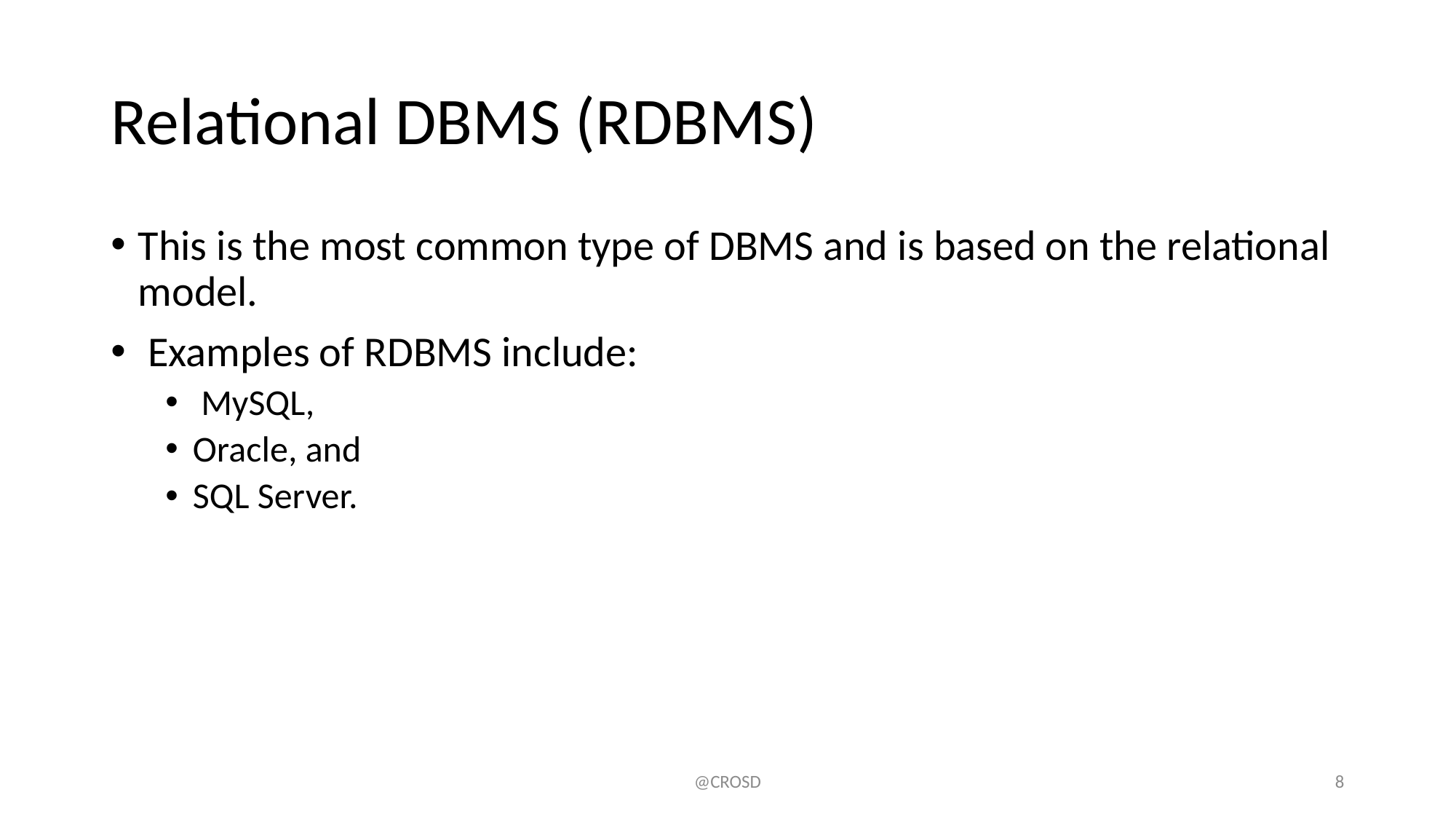

# Relational DBMS (RDBMS)
This is the most common type of DBMS and is based on the relational model.
 Examples of RDBMS include:
 MySQL,
Oracle, and
SQL Server.

@CROSD
8